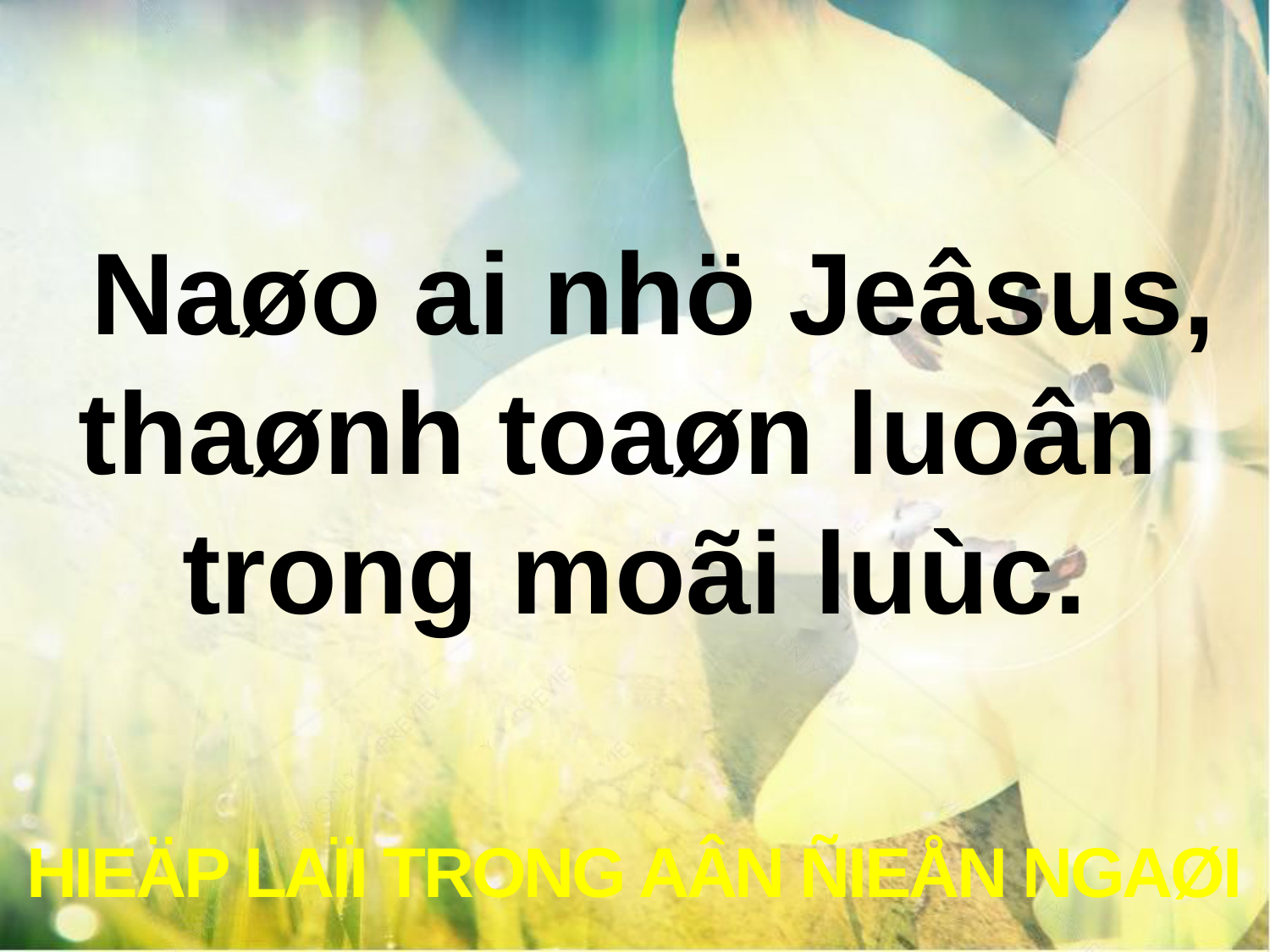

Naøo ai nhö Jeâsus,
thaønh toaøn luoân
trong moãi luùc.
HIEÄP LAÏI TRONG AÂN ÑIEÅN NGAØI